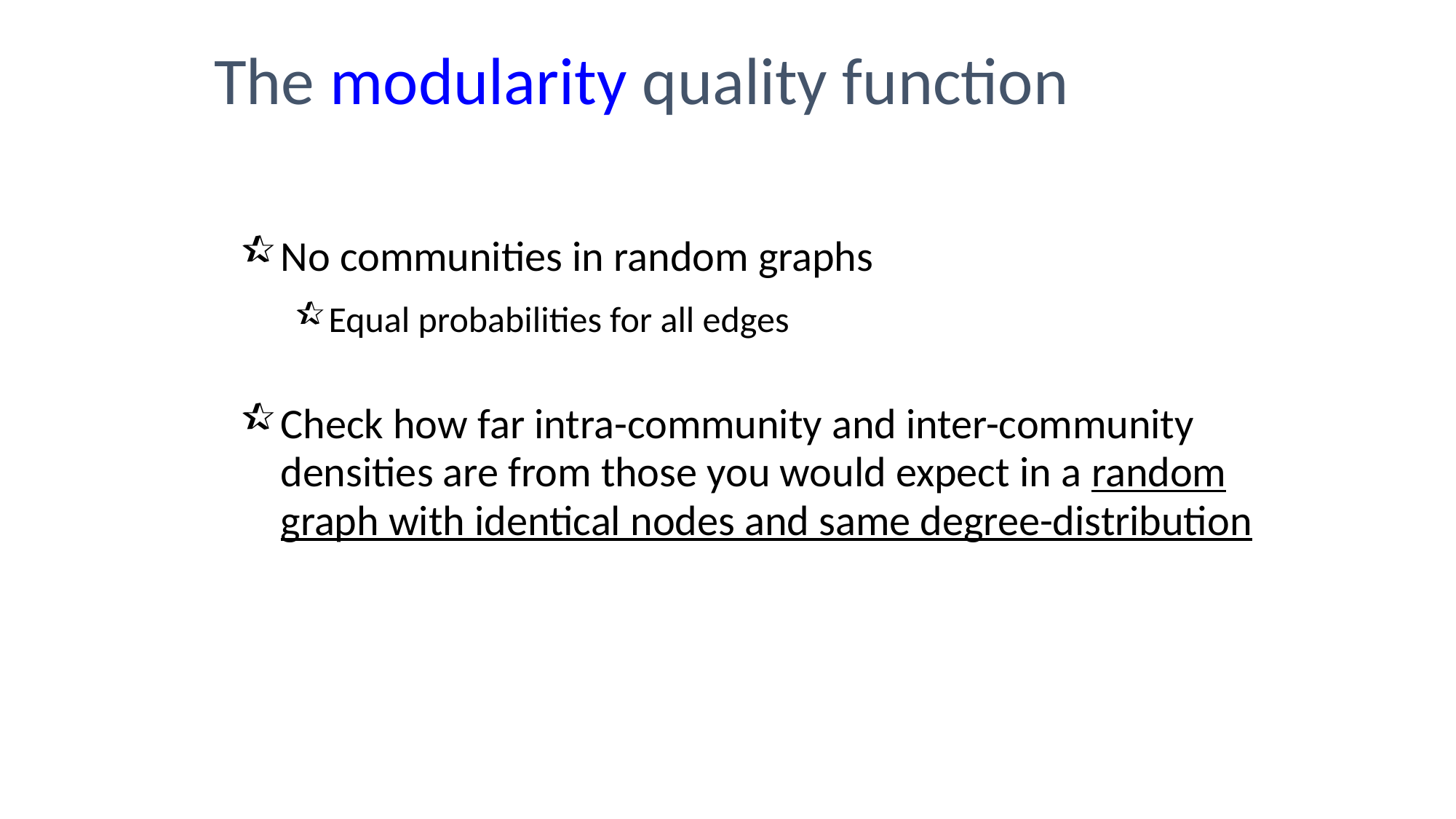

The modularity quality function
No communities in random graphs
Equal probabilities for all edges
Check how far intra-community and inter-community densities are from those you would expect in a random graph with identical nodes and same degree-distribution